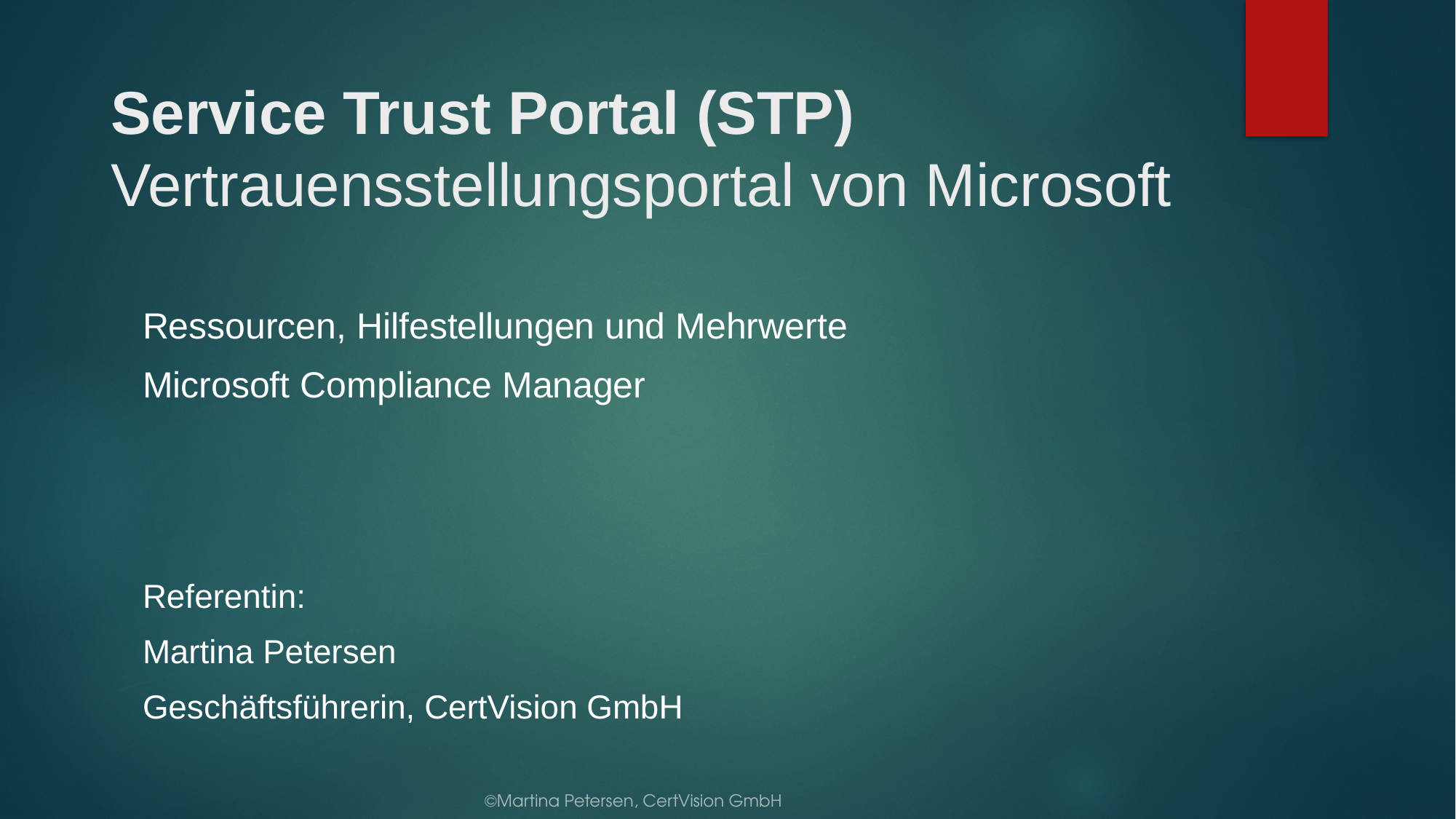

# Service Trust Portal (STP) Vertrauensstellungsportal von Microsoft

Ressourcen, Hilfestellungen und Mehrwerte
Microsoft Compliance Manager

Referentin:
Martina Petersen
Geschäftsführerin, CertVision GmbH
©Martina Petersen, CertVision GmbH